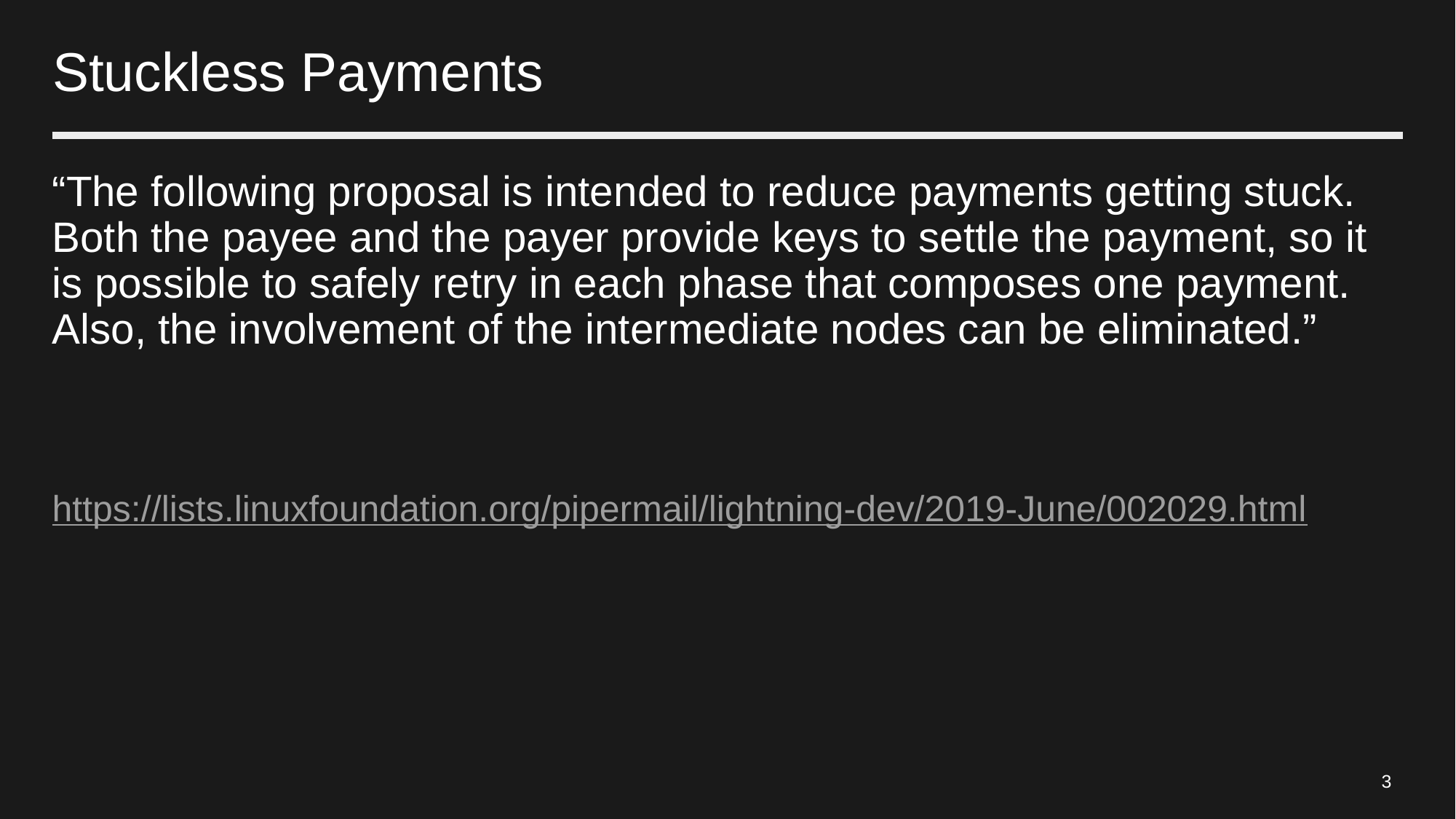

# Stuckless Payments
“The following proposal is intended to reduce payments getting stuck. Both the payee and the payer provide keys to settle the payment, so it is possible to safely retry in each phase that composes one payment. Also, the involvement of the intermediate nodes can be eliminated.”

https://lists.linuxfoundation.org/pipermail/lightning-dev/2019-June/002029.html
3